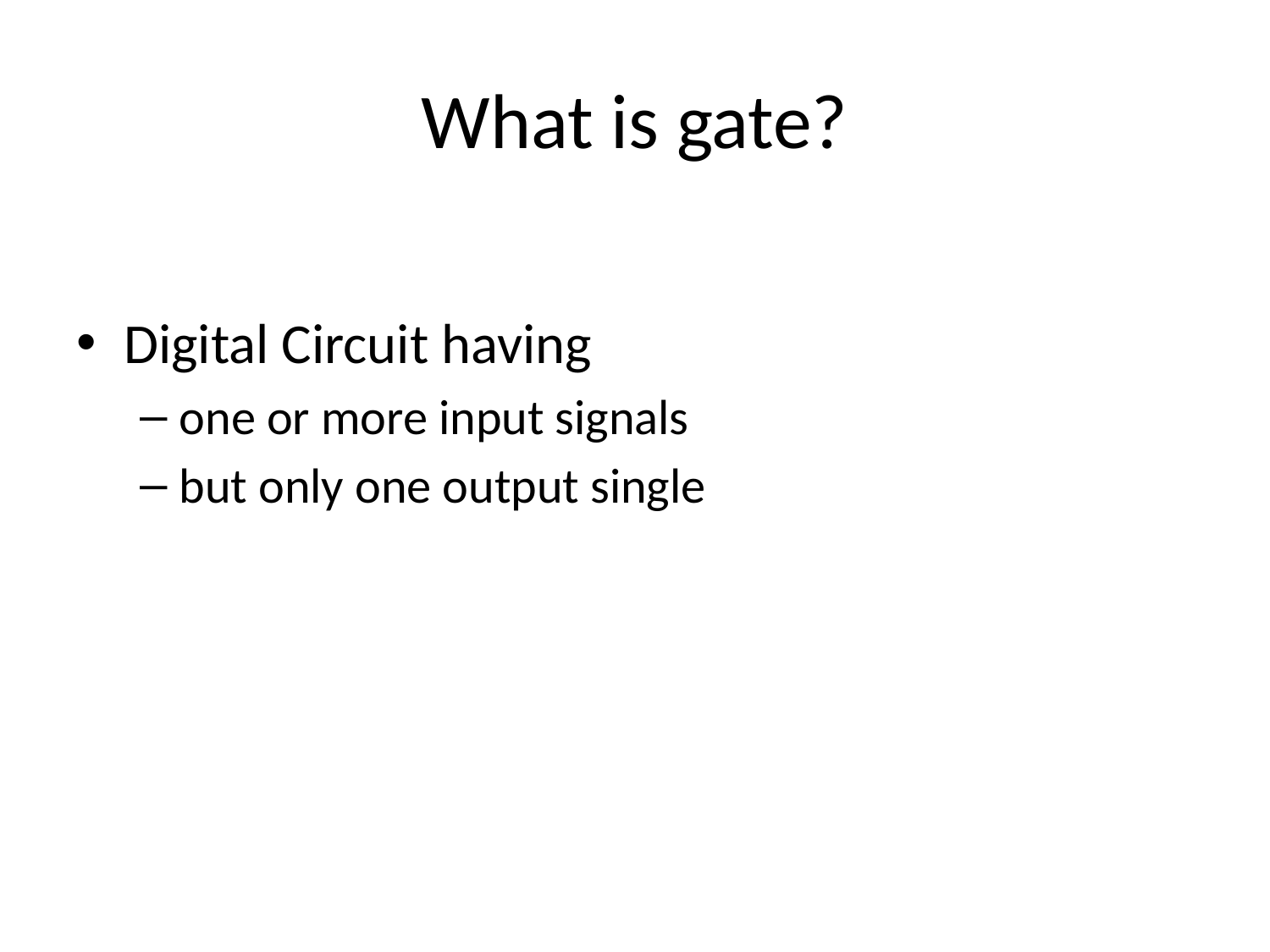

# What is gate?

Digital Circuit having
one or more input signals
but only one output single